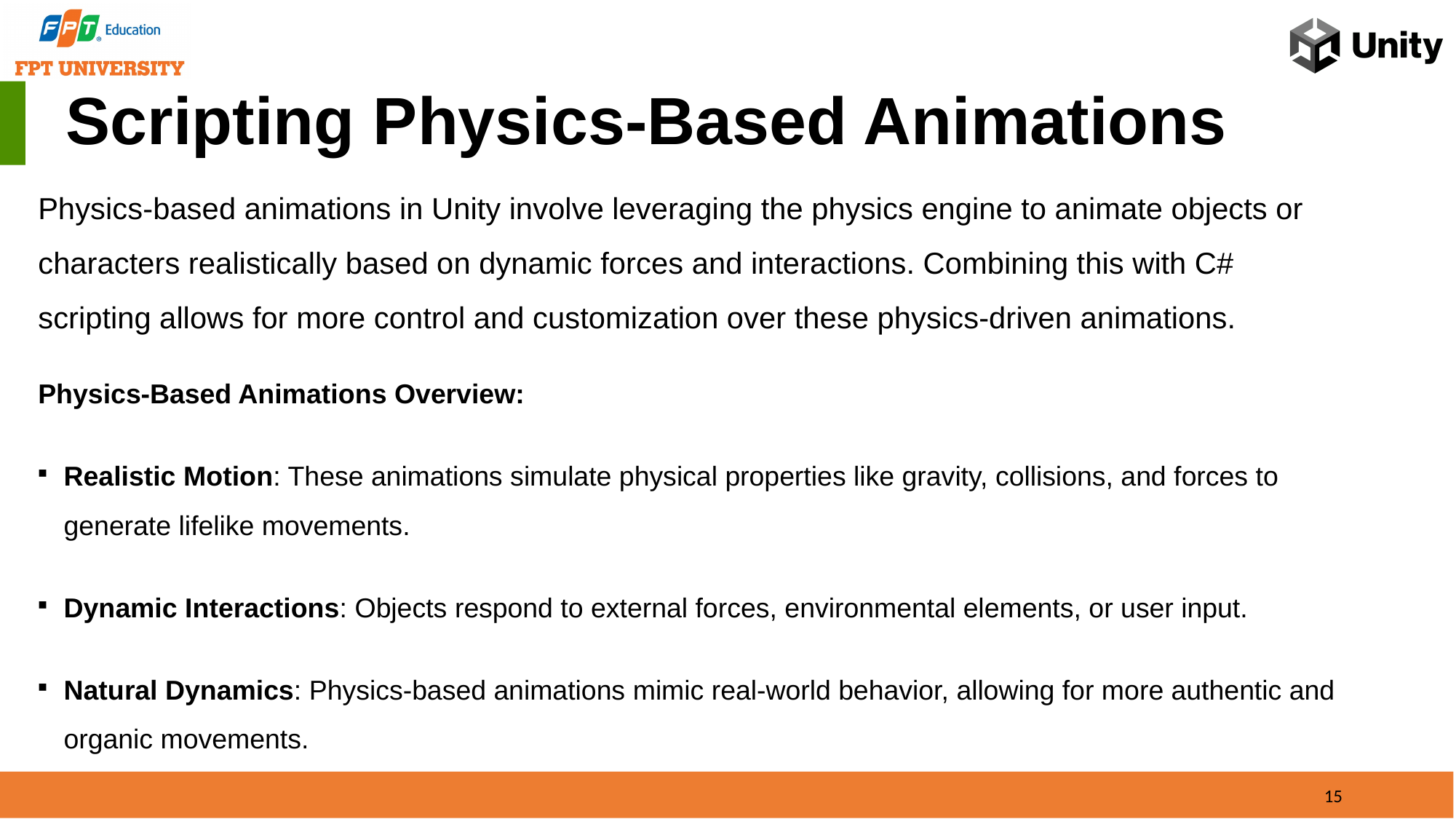

Scripting Physics-Based Animations
Physics-based animations in Unity involve leveraging the physics engine to animate objects or characters realistically based on dynamic forces and interactions. Combining this with C# scripting allows for more control and customization over these physics-driven animations.
Physics-Based Animations Overview:
Realistic Motion: These animations simulate physical properties like gravity, collisions, and forces to generate lifelike movements.
Dynamic Interactions: Objects respond to external forces, environmental elements, or user input.
Natural Dynamics: Physics-based animations mimic real-world behavior, allowing for more authentic and organic movements.
15